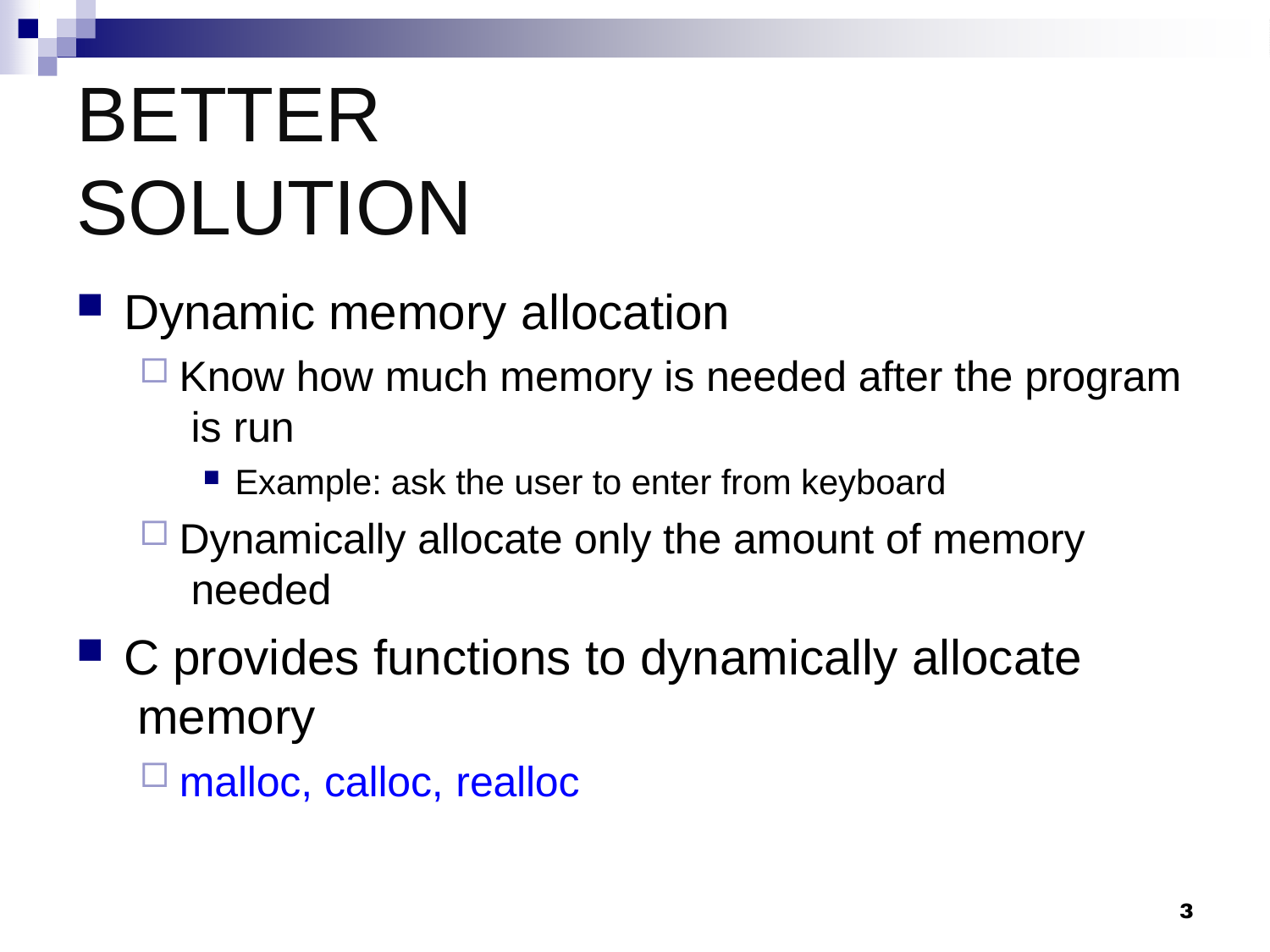

# Better Solution
Dynamic memory allocation
Know how much memory is needed after the program  is run
Example: ask the user to enter from keyboard
Dynamically allocate only the amount of memory  needed
C provides functions to dynamically allocate  memory
malloc, calloc, realloc
3